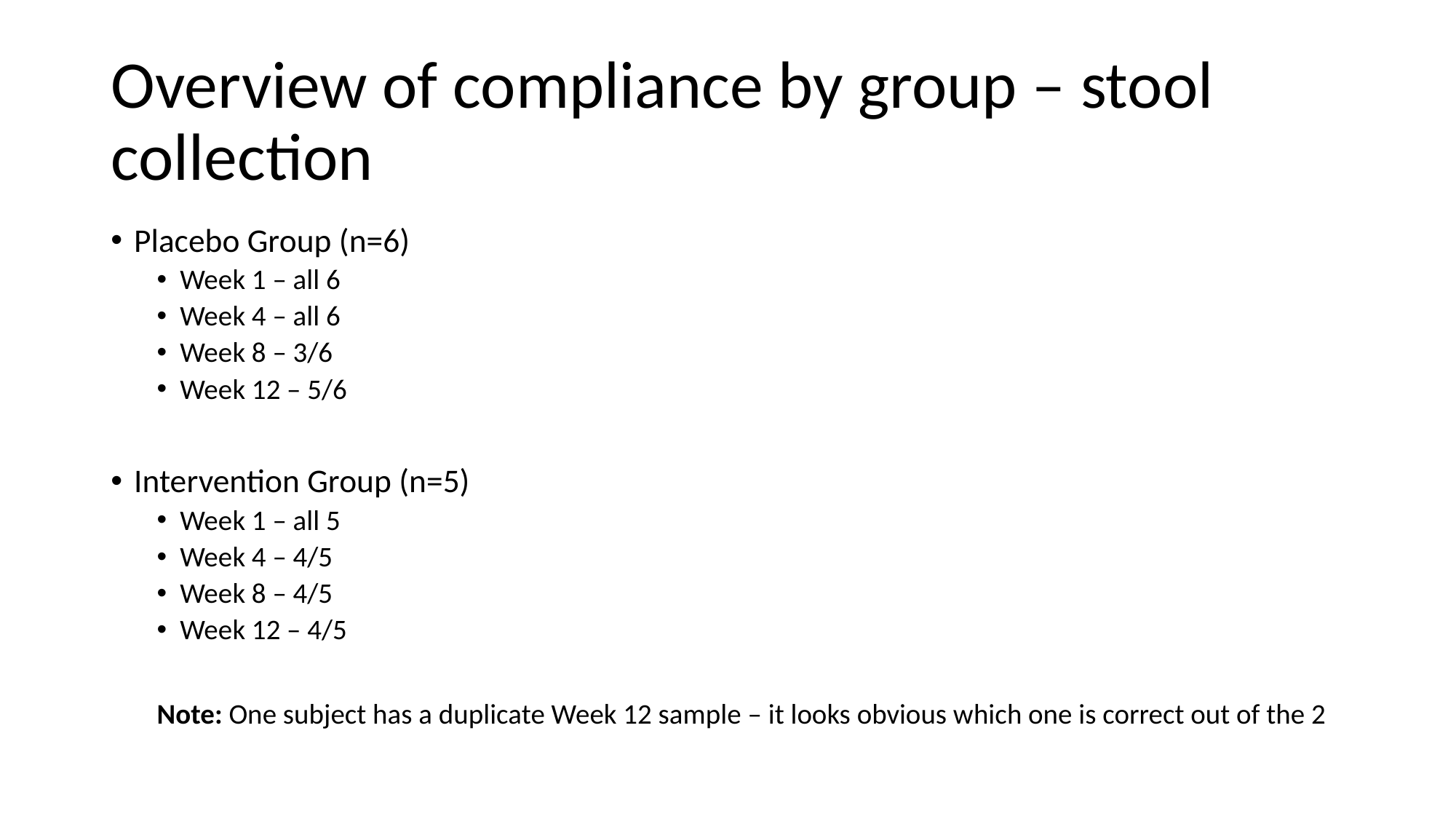

# Overview of compliance by group – stool collection
Placebo Group (n=6)
Week 1 – all 6
Week 4 – all 6
Week 8 – 3/6
Week 12 – 5/6

Intervention Group (n=5)
Week 1 – all 5
Week 4 – 4/5
Week 8 – 4/5
Week 12 – 4/5

Note: One subject has a duplicate Week 12 sample – it looks obvious which one is correct out of the 2